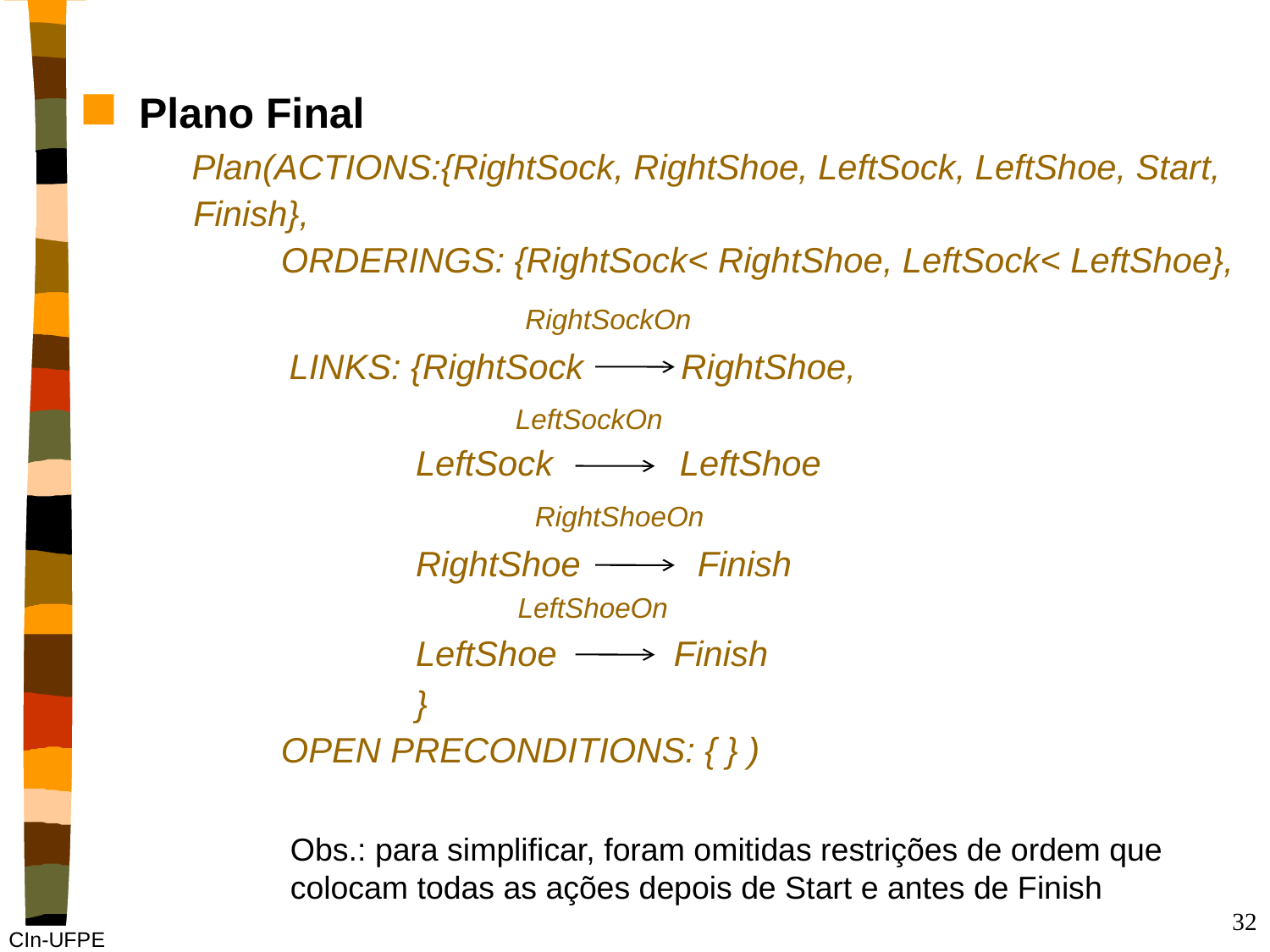

Plano Final
Plan(ACTIONS:{RightSock, RightShoe, LeftSock, LeftShoe, Start, Finish},
         ORDERINGS: {RightSock< RightShoe, LeftSock< LeftShoe},
	         		        RightSockOn
          LINKS: {RightSock          RightShoe,
		 	       LeftSockOn
                       LeftSock             LeftShoe
 		         RightShoeOn
                       RightShoe            Finish
			         LeftShoeOn
                       LeftShoe            Finish
                       }
         OPEN PRECONDITIONS: { } )
Obs.: para simplificar, foram omitidas restrições de ordem que colocam todas as ações depois de Start e antes de Finish
32